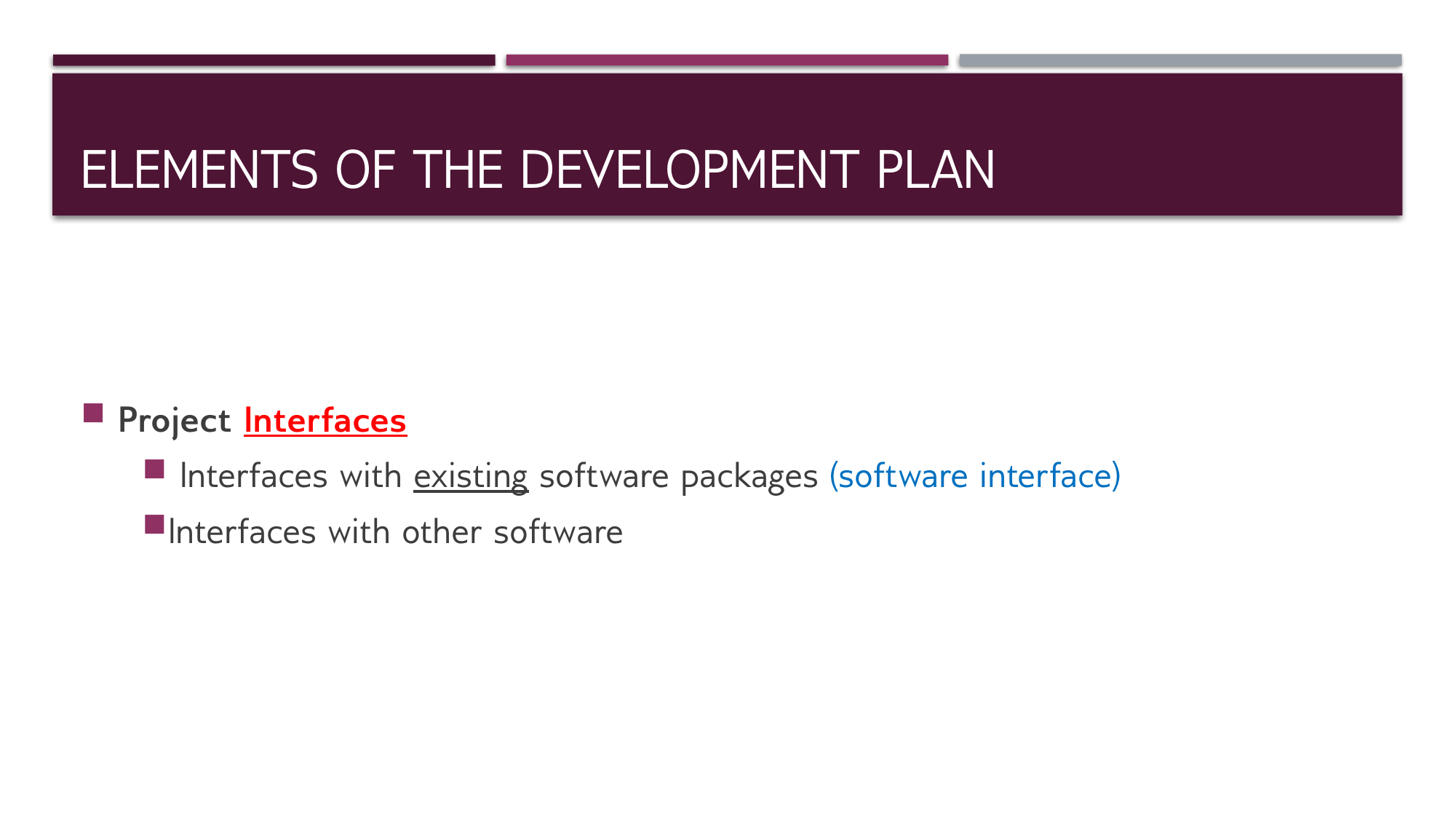

# Elements of the Development Plan
 Project Interfaces
 Interfaces with existing software packages (software interface)
Interfaces with other software